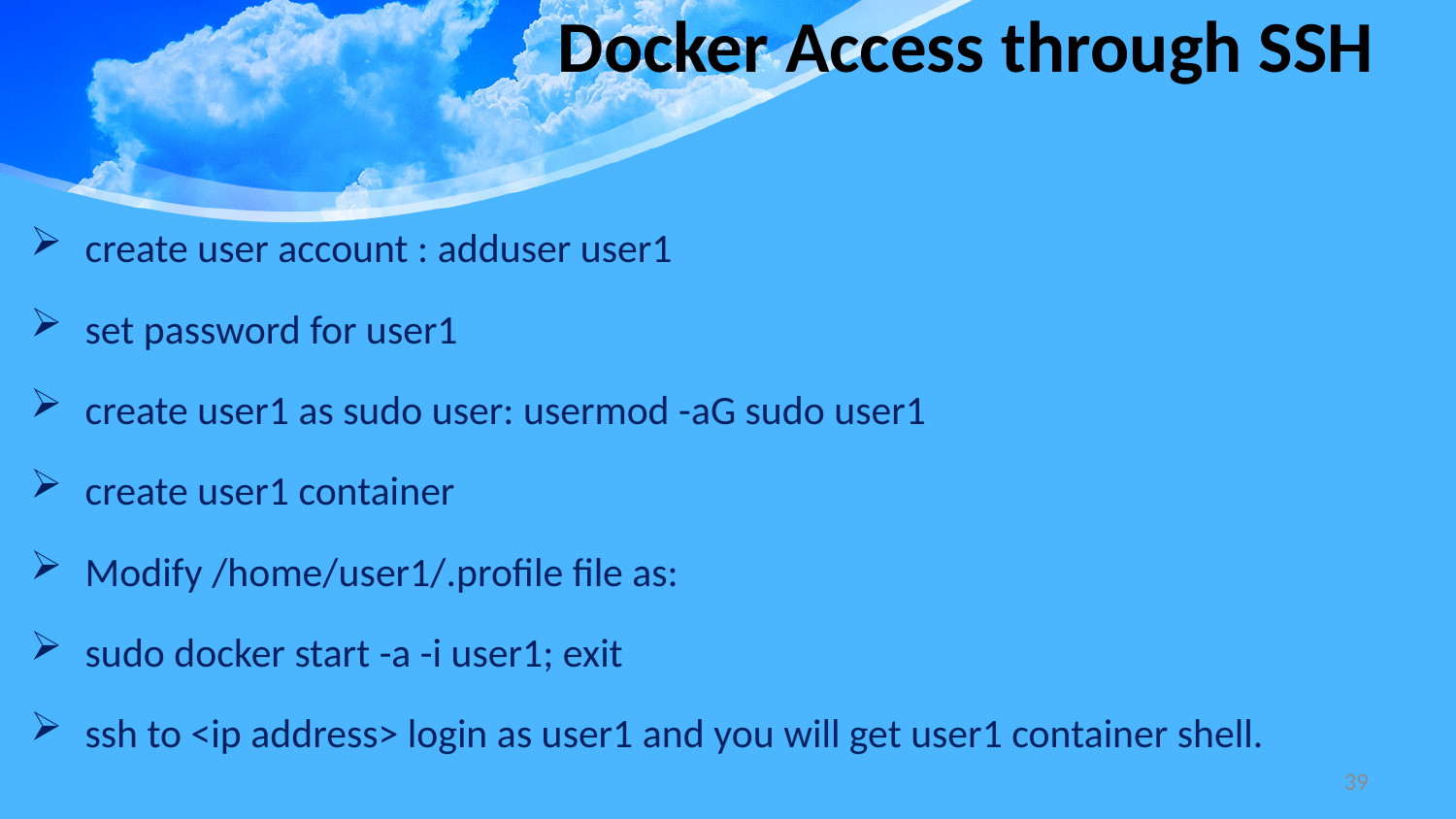

# Docker Access through SSH
create user account : adduser user1
set password for user1
create user1 as sudo user: usermod -aG sudo user1
create user1 container
Modify /home/user1/.profile file as:
sudo docker start -a -i user1; exit
ssh to <ip address> login as user1 and you will get user1 container shell.
39